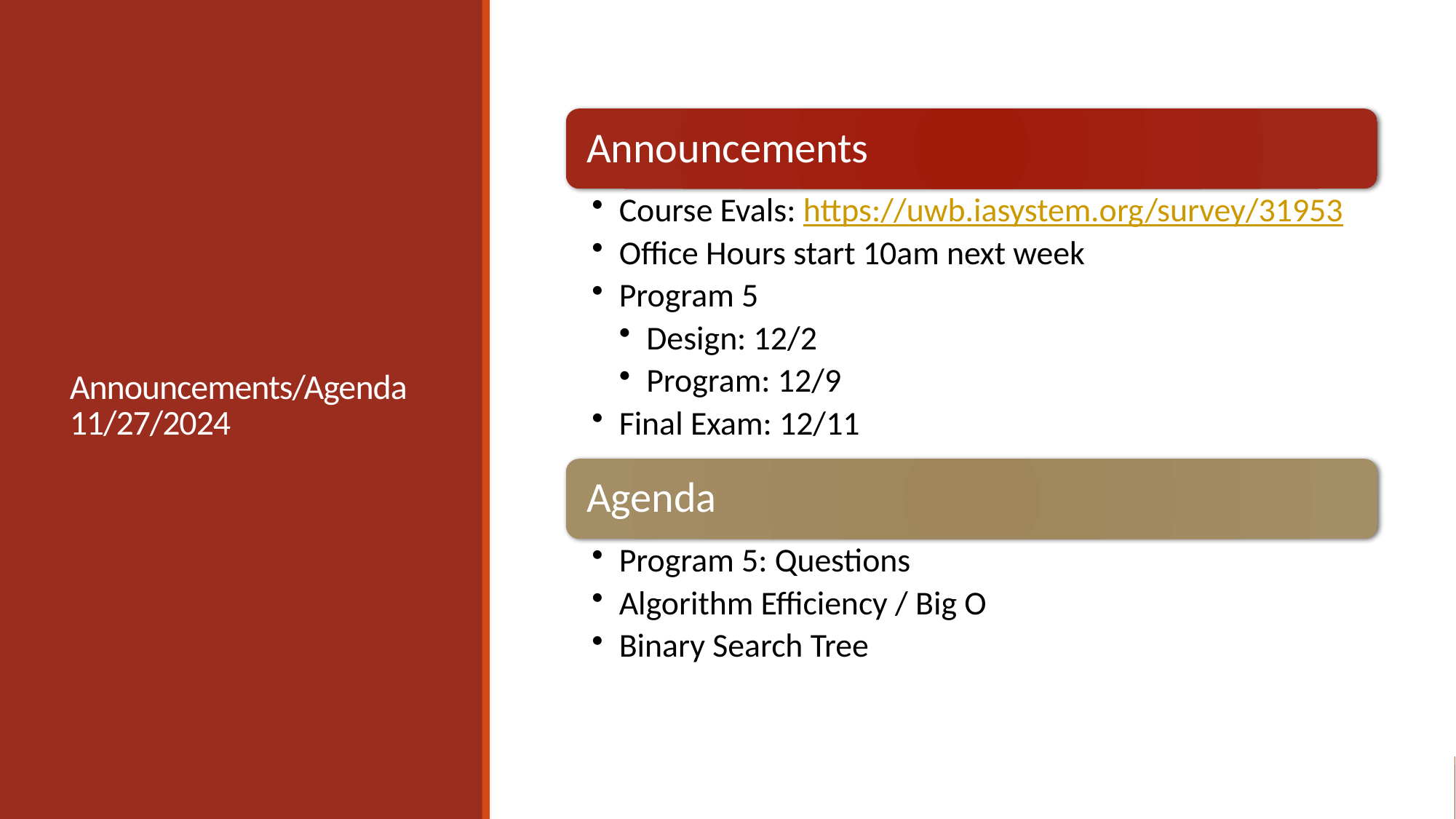

# Announcements/Agenda 11/27/2024
Announcements
Course Evals: https://uwb.iasystem.org/survey/31953
Office Hours start 10am next week
Program 5
Design: 12/2
Program: 12/9
Final Exam: 12/11
Agenda
Program 5: Questions
Algorithm Efficiency / Big O
Binary Search Tree